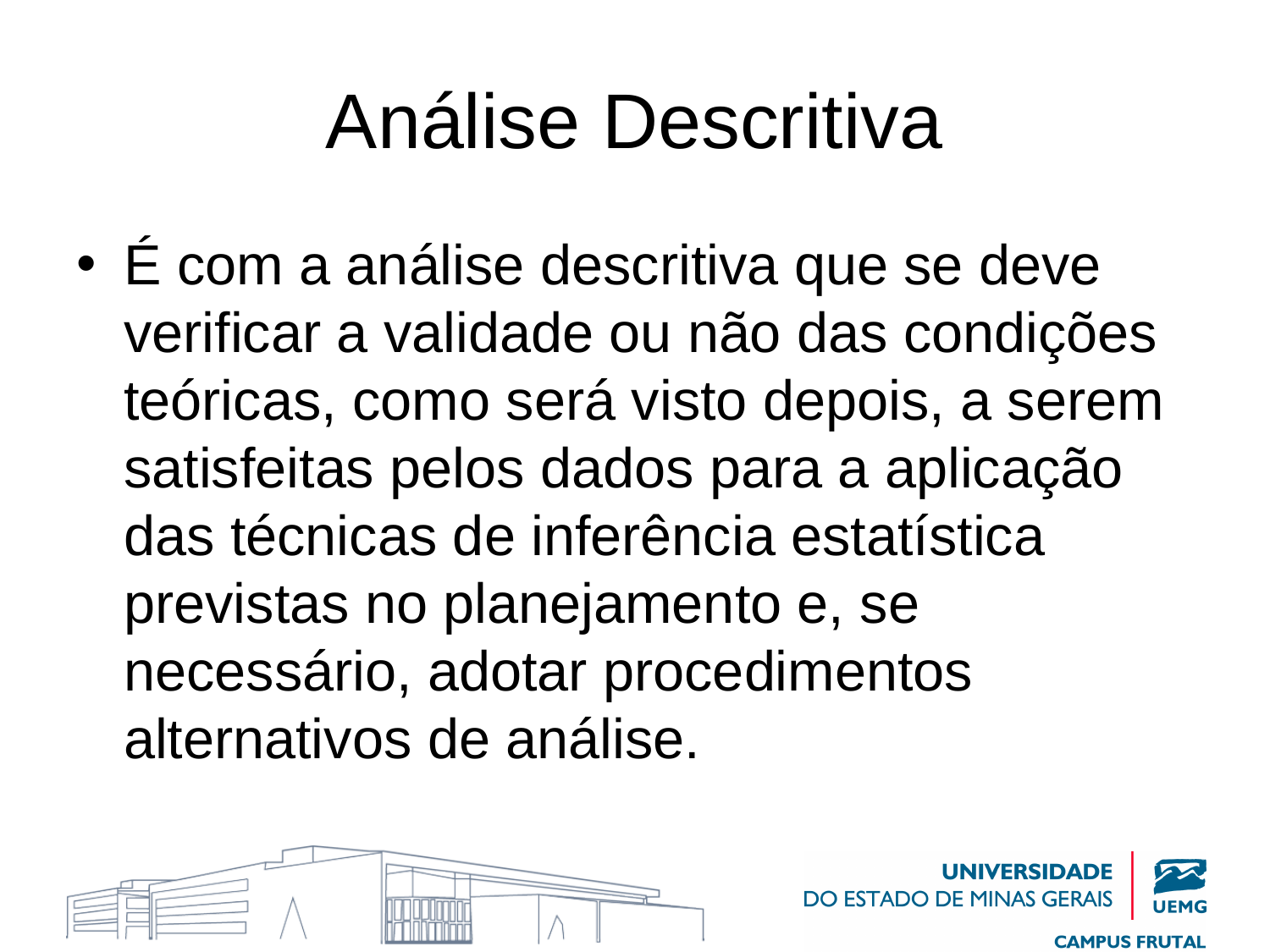

# Análise Descritiva
É com a análise descritiva que se deve verificar a validade ou não das condições teóricas, como será visto depois, a serem satisfeitas pelos dados para a aplicação das técnicas de inferência estatística previstas no planejamento e, se necessário, adotar procedimentos alternativos de análise.